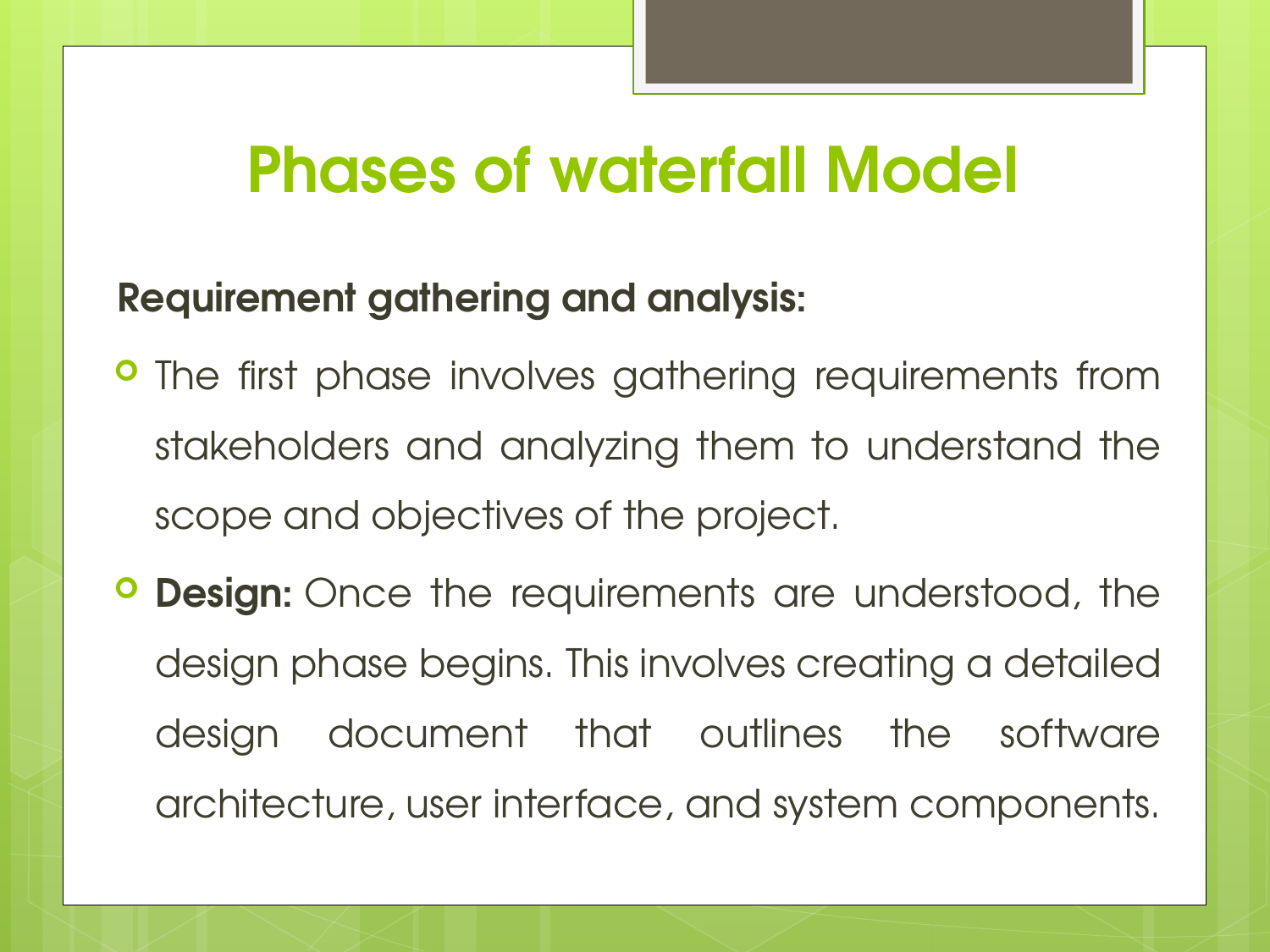

# Phases of waterfall Model
Requirement gathering and analysis:
The first phase involves gathering requirements from stakeholders and analyzing them to understand the scope and objectives of the project.
Design: Once the requirements are understood, the design phase begins. This involves creating a detailed design document that outlines the software architecture, user interface, and system components.